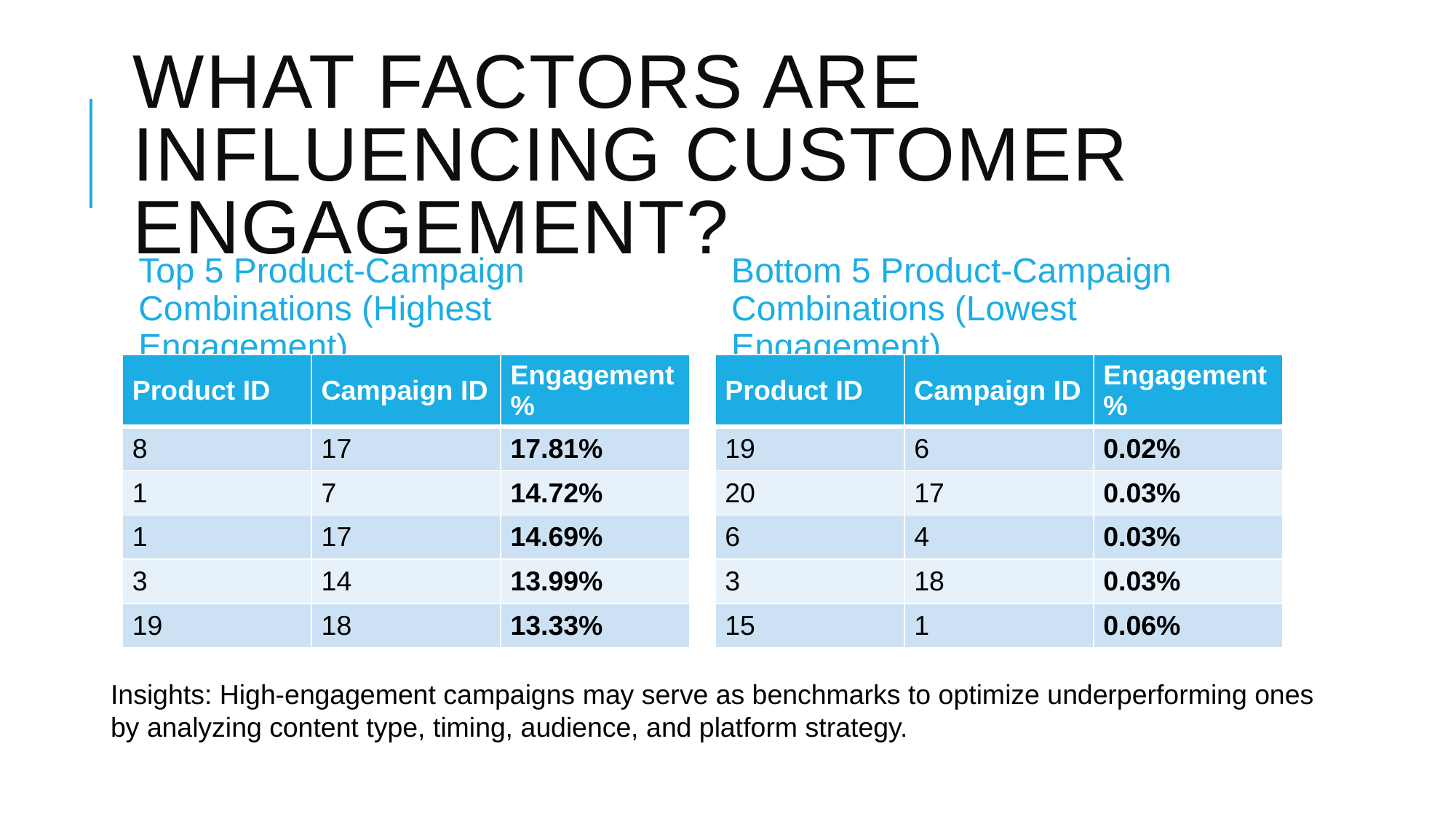

# What Factors are influencing customer engagement?
Top 5 Product-Campaign Combinations (Highest Engagement)
Bottom 5 Product-Campaign Combinations (Lowest Engagement)
| Product ID | Campaign ID | Engagement % |
| --- | --- | --- |
| 8 | 17 | 17.81% |
| 1 | 7 | 14.72% |
| 1 | 17 | 14.69% |
| 3 | 14 | 13.99% |
| 19 | 18 | 13.33% |
| Product ID | Campaign ID | Engagement % |
| --- | --- | --- |
| 19 | 6 | 0.02% |
| 20 | 17 | 0.03% |
| 6 | 4 | 0.03% |
| 3 | 18 | 0.03% |
| 15 | 1 | 0.06% |
Insights: High-engagement campaigns may serve as benchmarks to optimize underperforming ones by analyzing content type, timing, audience, and platform strategy.